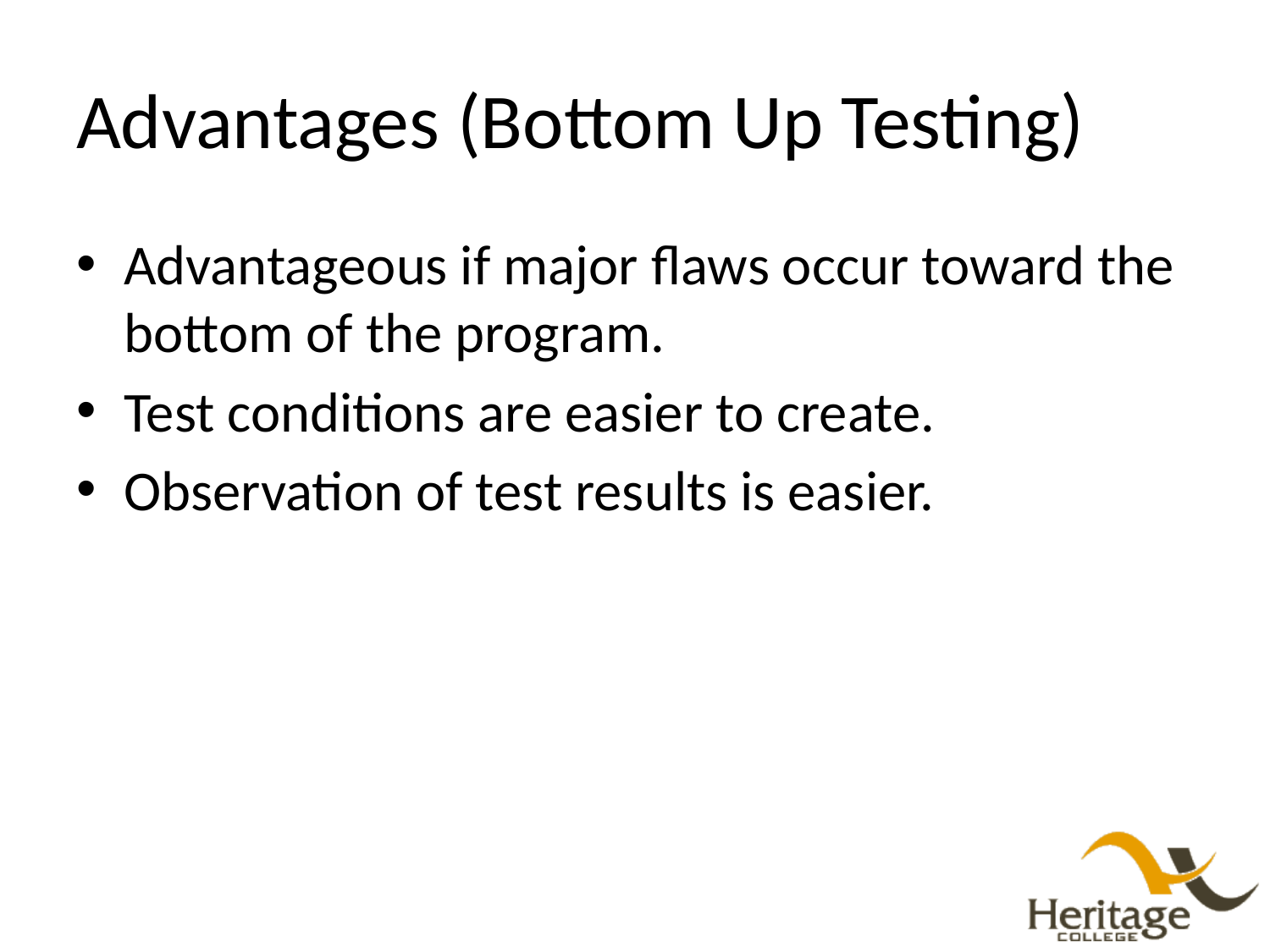

# Advantages (Bottom Up Testing)
Advantageous if major flaws occur toward the bottom of the program.
Test conditions are easier to create.
Observation of test results is easier.